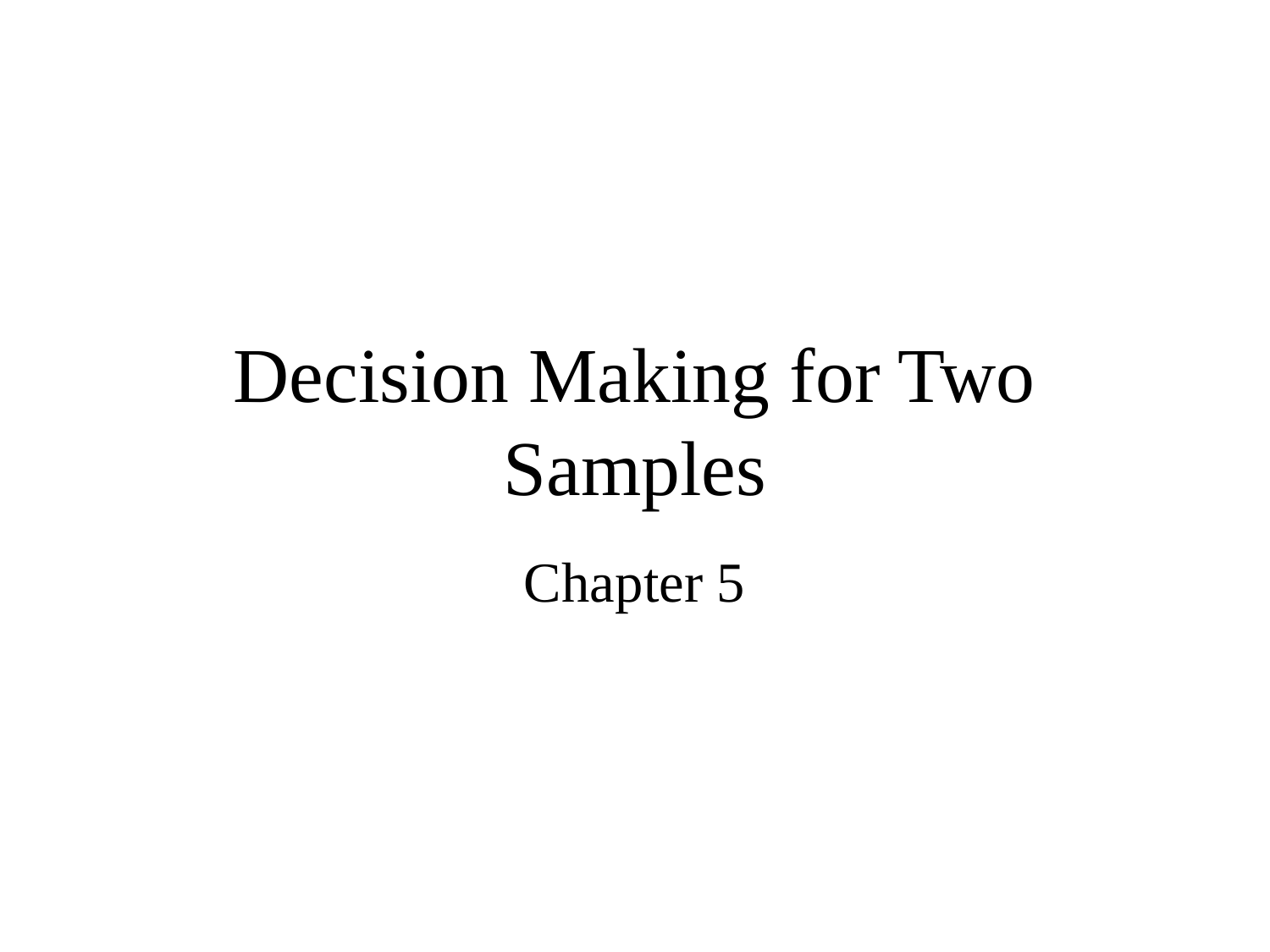

# Decision Making for Two Samples
Chapter 5